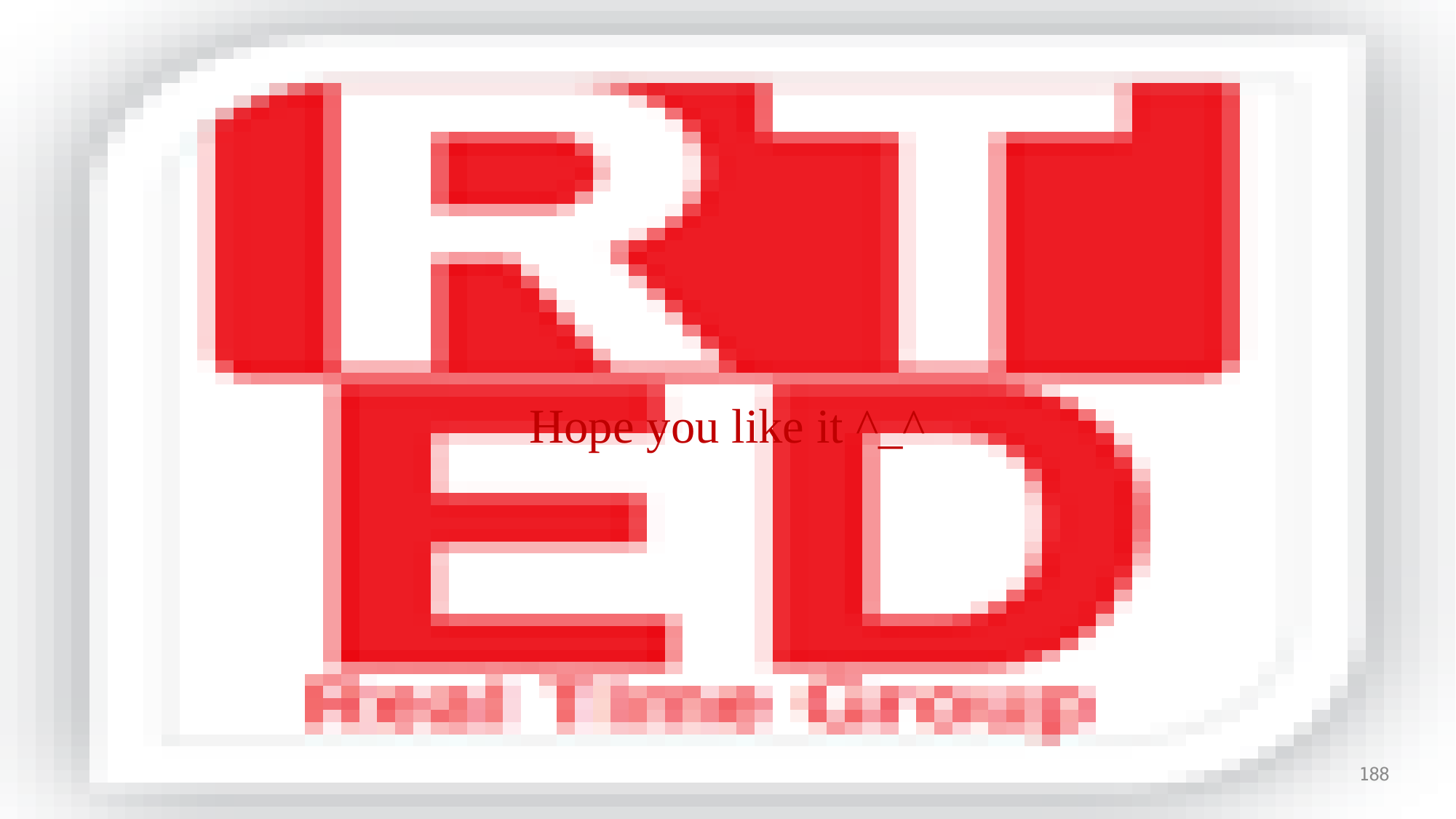

# Hope you like it ^_^
188